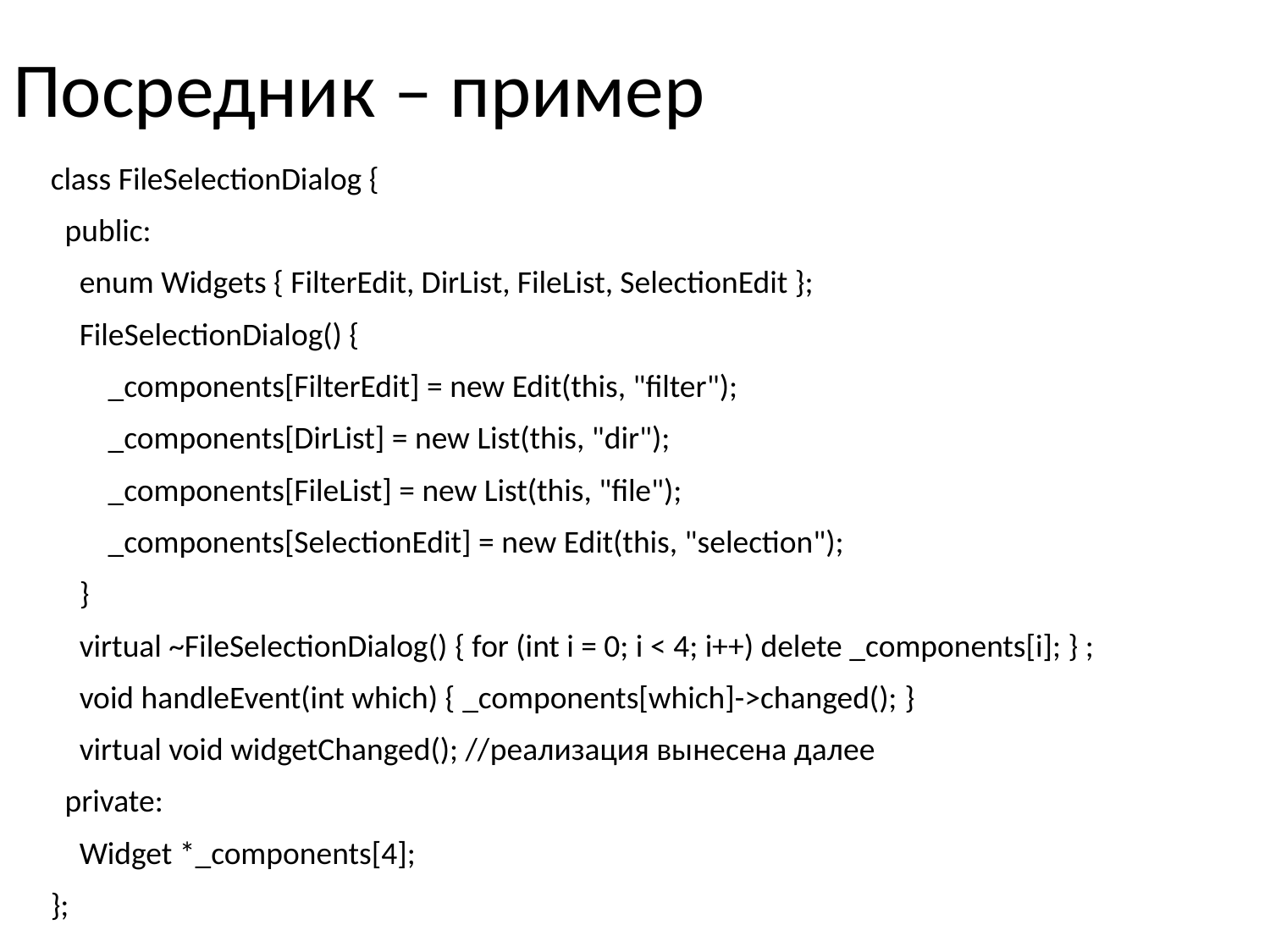

# Посредник – пример
class FileSelectionDialog {
  public:
    enum Widgets { FilterEdit, DirList, FileList, SelectionEdit };
    FileSelectionDialog() {
        _components[FilterEdit] = new Edit(this, "filter");
        _components[DirList] = new List(this, "dir");
        _components[FileList] = new List(this, "file");
        _components[SelectionEdit] = new Edit(this, "selection");
    }
    virtual ~FileSelectionDialog() { for (int i = 0; i < 4; i++) delete _components[i]; } ;
    void handleEvent(int which) { _components[which]->changed(); }
    virtual void widgetChanged(); //реализация вынесена далее
  private:
    Widget *_components[4];
};